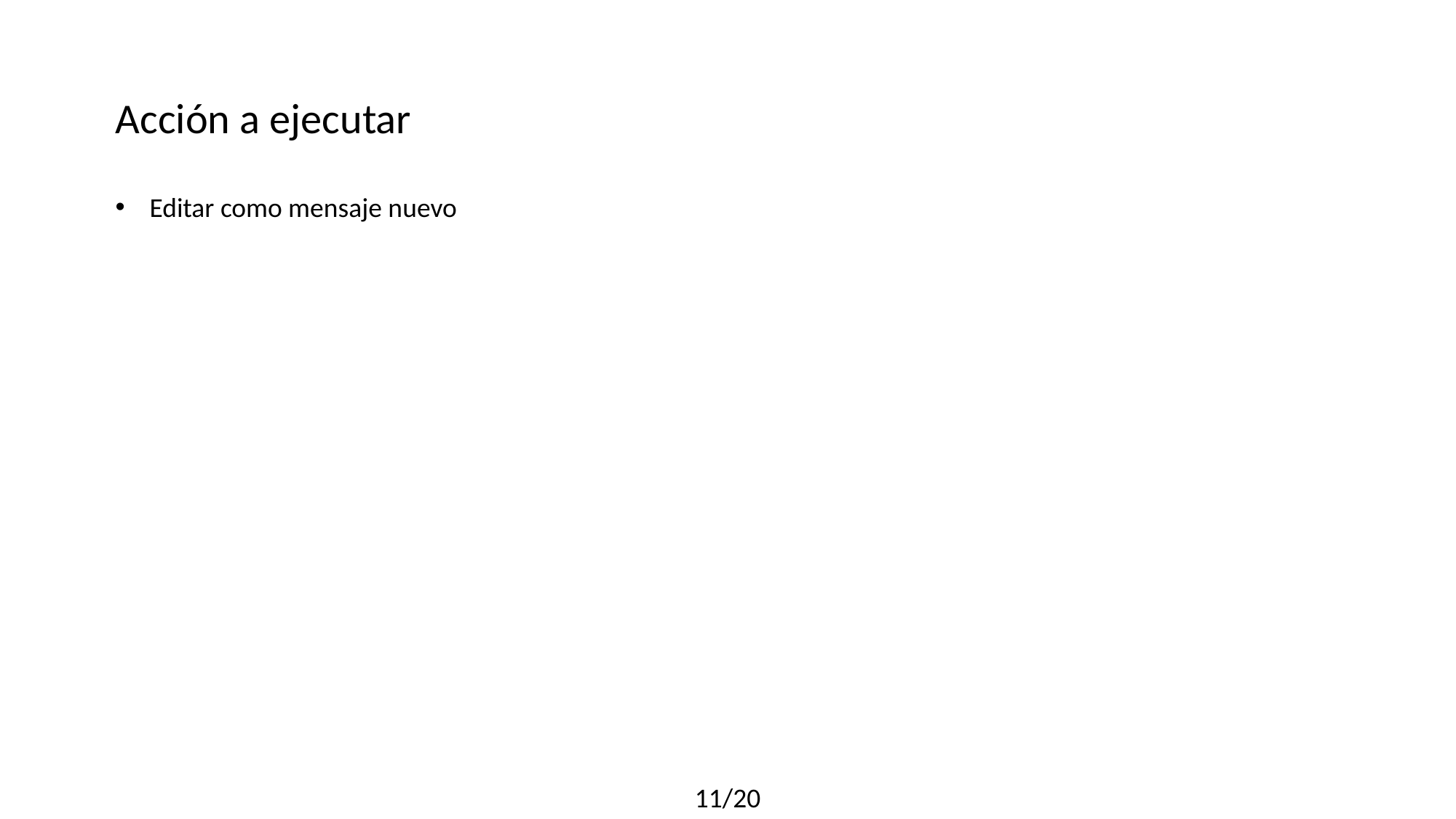

Acción a ejecutar

Editar como mensaje nuevo
11/20